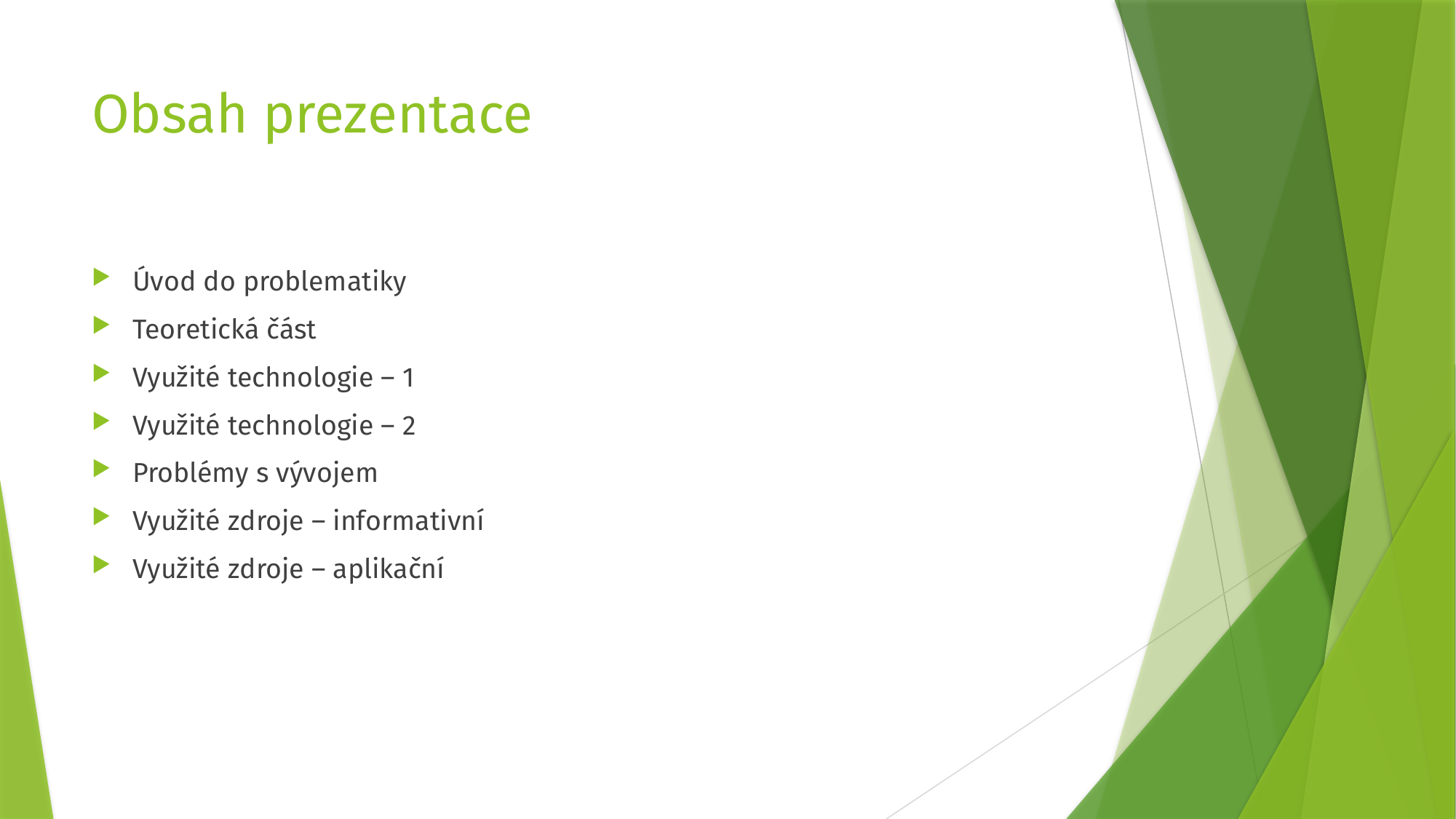

# Obsah prezentace
Úvod do problematiky
Teoretická část
Využité technologie – 1
Využité technologie – 2
Problémy s vývojem
Využité zdroje – informativní
Využité zdroje – aplikační